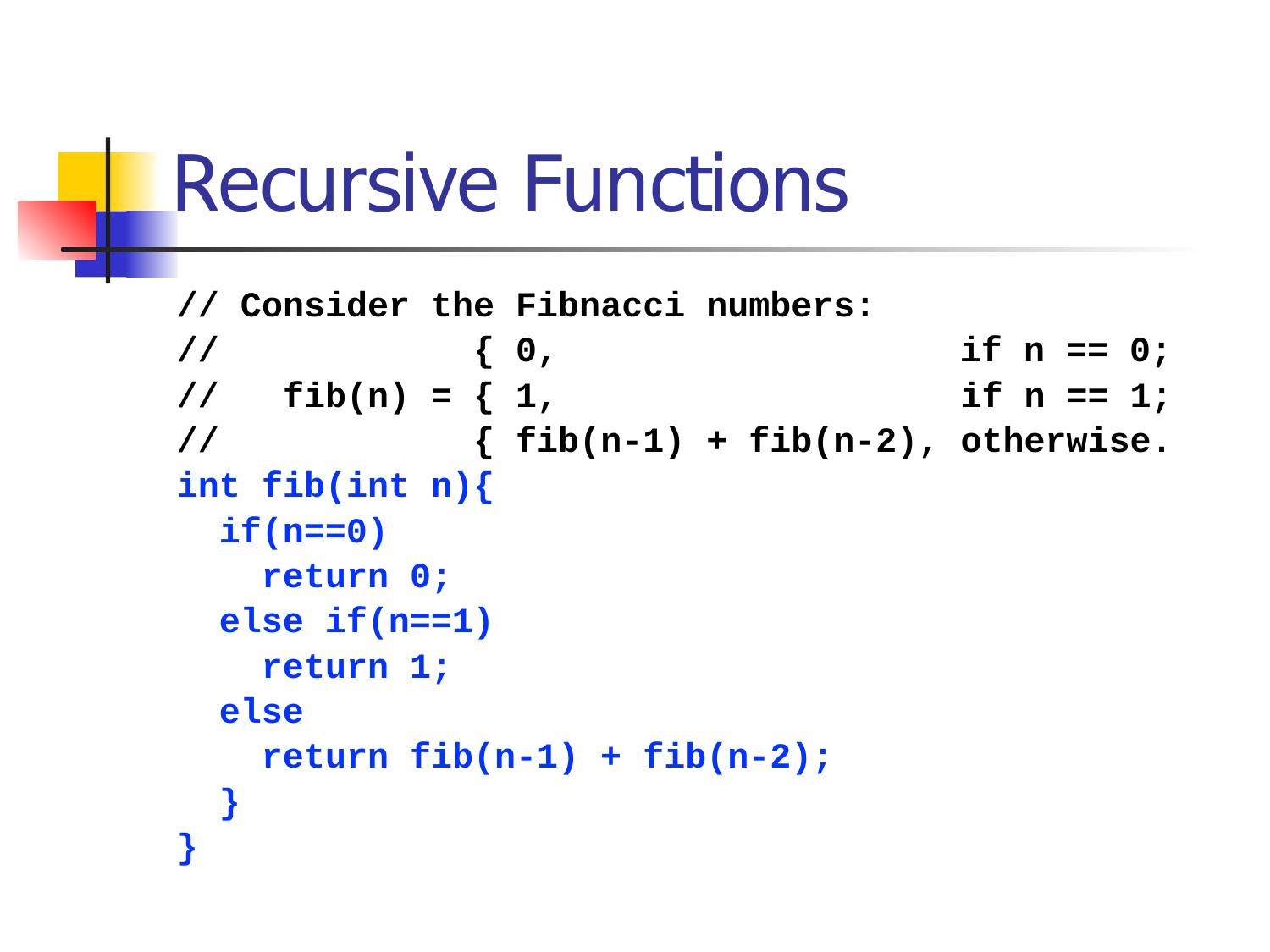

# Recursive Functions
// Consider the Fibnacci numbers:
//            { 0,                   if n == 0;
//   fib(n) = { 1,                   if n == 1;
//            { fib(n-1) + fib(n-2), otherwise.
int fib(int n){
  if(n==0)
    return 0;
  else if(n==1)
    return 1;
  else
    return fib(n-1) + fib(n-2);
  }
}